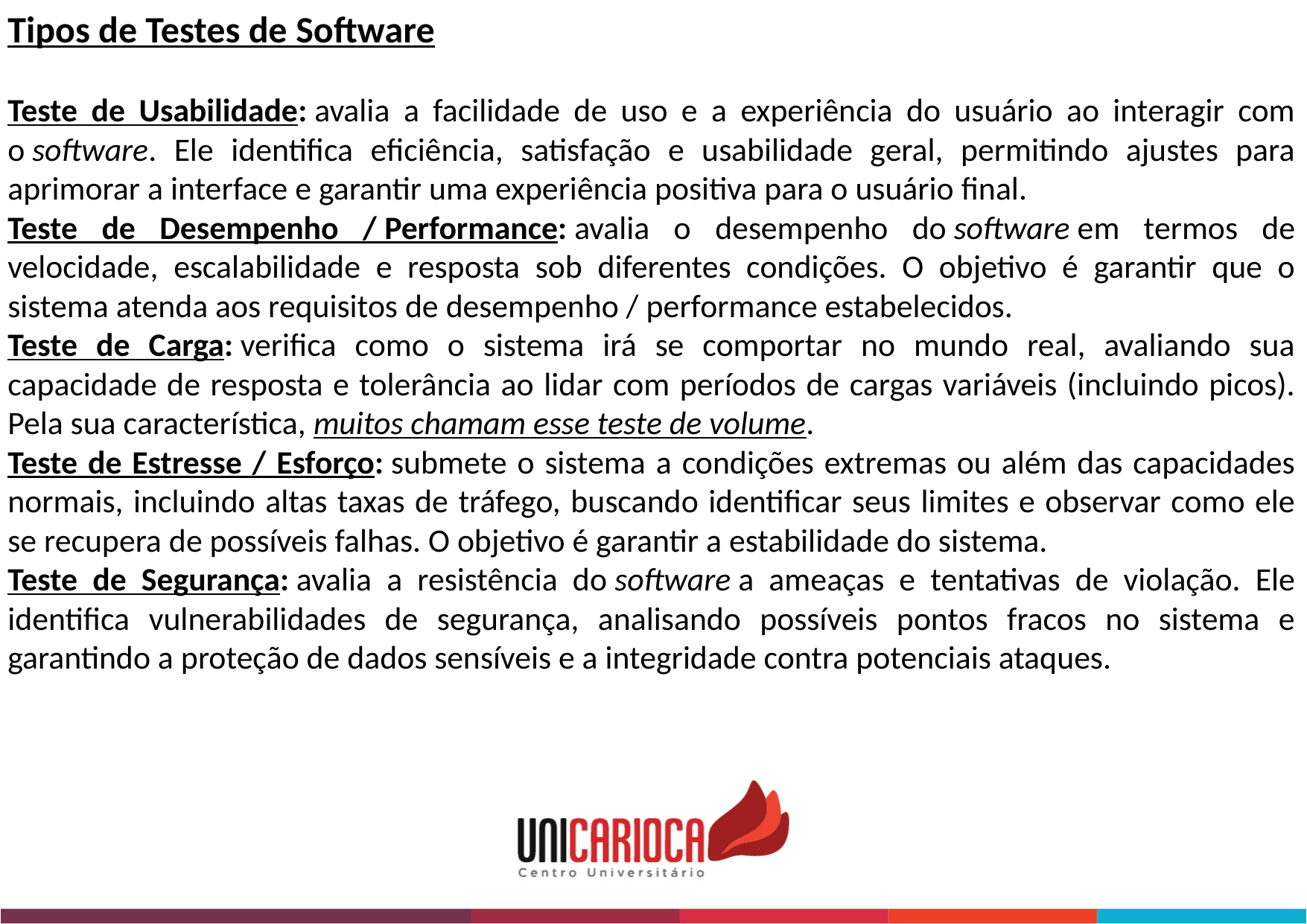

Tipos de Testes de Software

Teste de Usabilidade: avalia a facilidade de uso e a experiência do usuário ao interagir com o software. Ele identifica eficiência, satisfação e usabilidade geral, permitindo ajustes para aprimorar a interface e garantir uma experiência positiva para o usuário final.
Teste de Desempenho / Performance: avalia o desempenho do software em termos de velocidade, escalabilidade e resposta sob diferentes condições. O objetivo é garantir que o sistema atenda aos requisitos de desempenho / performance estabelecidos.
Teste de Carga: verifica como o sistema irá se comportar no mundo real, avaliando sua capacidade de resposta e tolerância ao lidar com períodos de cargas variáveis (incluindo picos). Pela sua característica, muitos chamam esse teste de volume.
Teste de Estresse / Esforço: submete o sistema a condições extremas ou além das capacidades normais, incluindo altas taxas de tráfego, buscando identificar seus limites e observar como ele se recupera de possíveis falhas. O objetivo é garantir a estabilidade do sistema.
Teste de Segurança: avalia a resistência do software a ameaças e tentativas de violação. Ele identifica vulnerabilidades de segurança, analisando possíveis pontos fracos no sistema e garantindo a proteção de dados sensíveis e a integridade contra potenciais ataques.